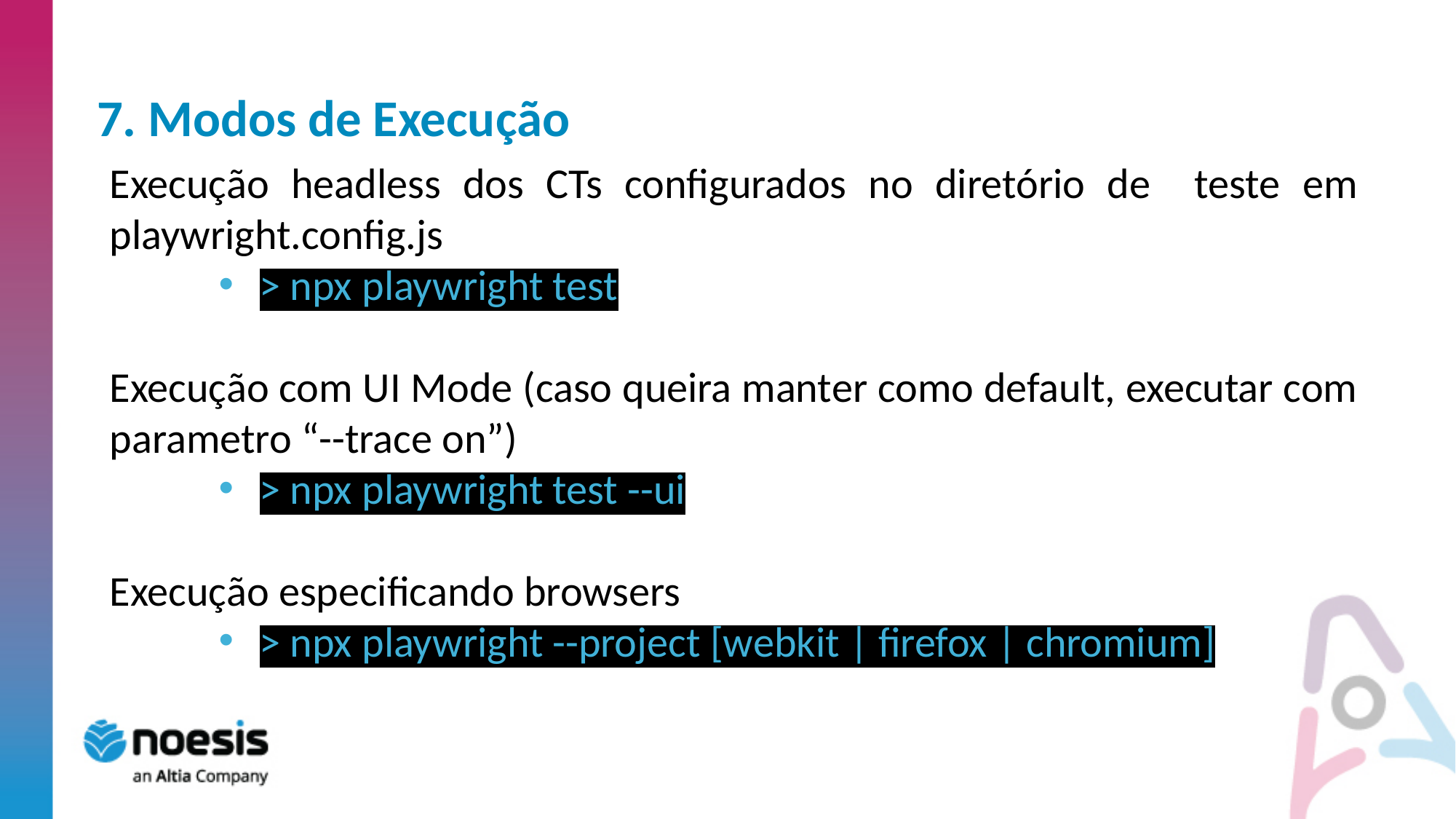

7. Modos de Execução
Execução headless dos CTs configurados no diretório de  teste em playwright.config.js
> npx playwright test

Execução com UI Mode (caso queira manter como default, executar com parametro “--trace on”)
> npx playwright test --ui

Execução especificando browsers
> npx playwright --project [webkit | firefox | chromium]